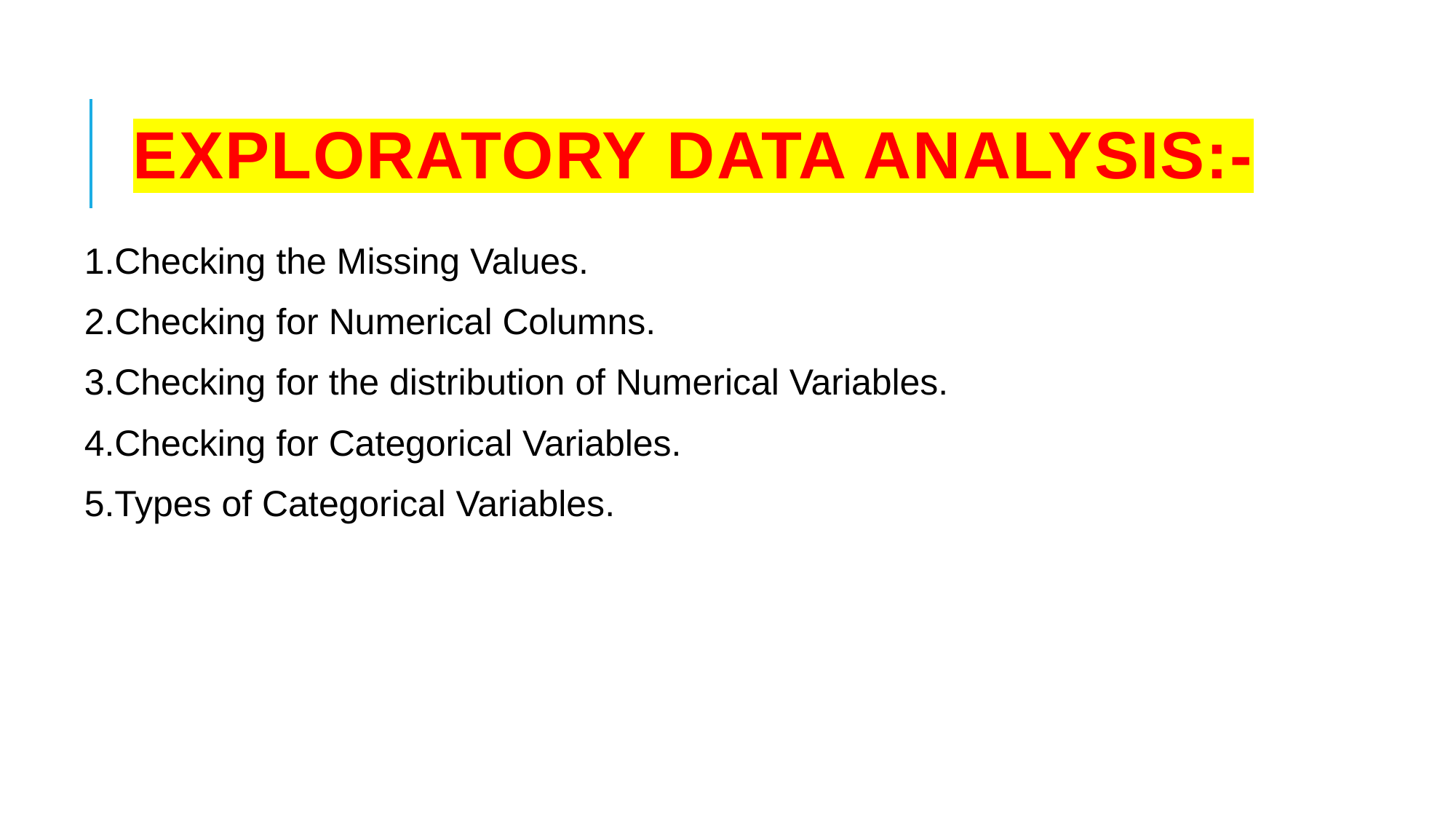

# Exploratory data analysis:-
1.Checking the Missing Values.
2.Checking for Numerical Columns.
3.Checking for the distribution of Numerical Variables.
4.Checking for Categorical Variables.
5.Types of Categorical Variables.